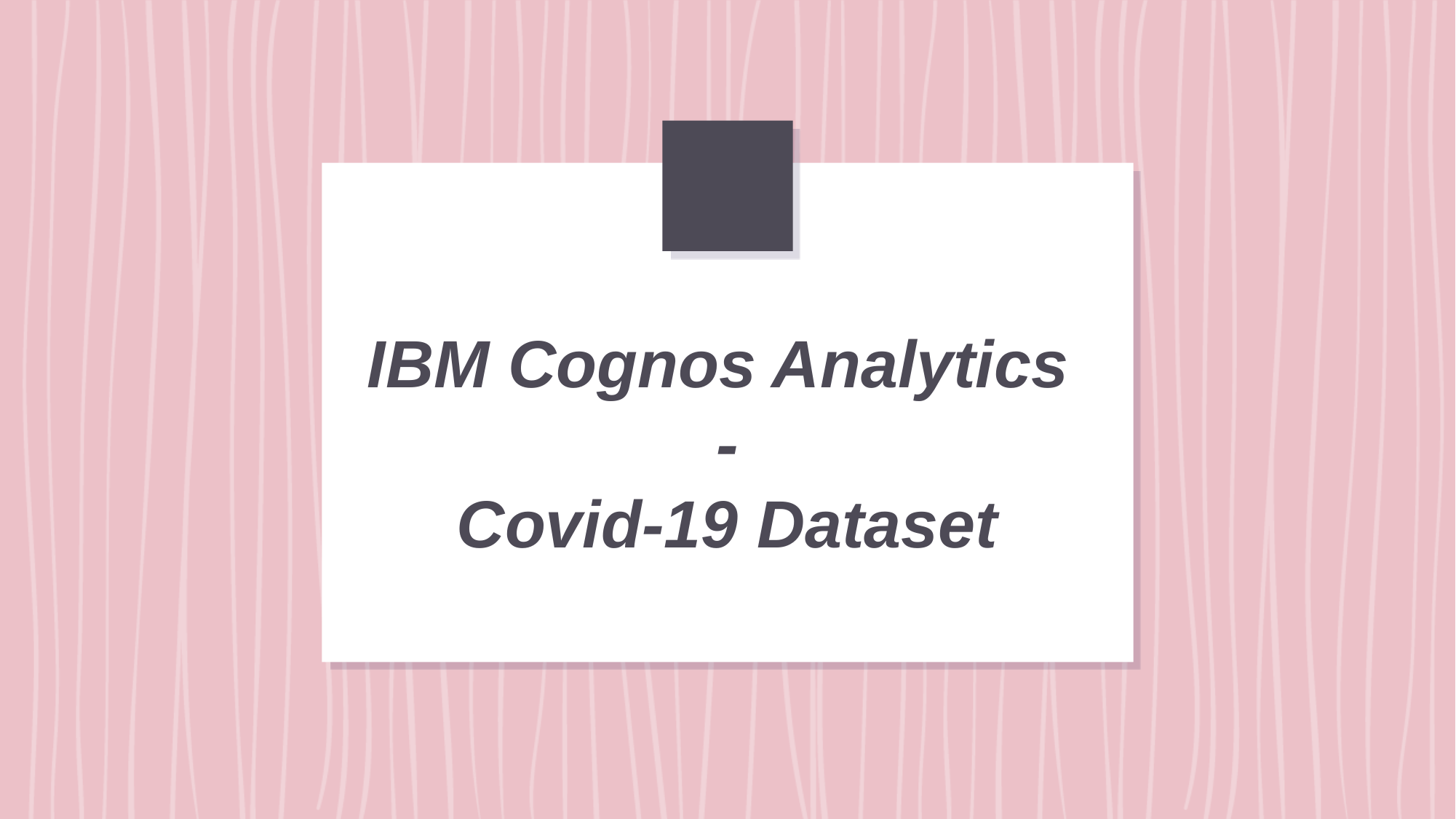

# IBM Cognos Analytics - Covid-19 Dataset